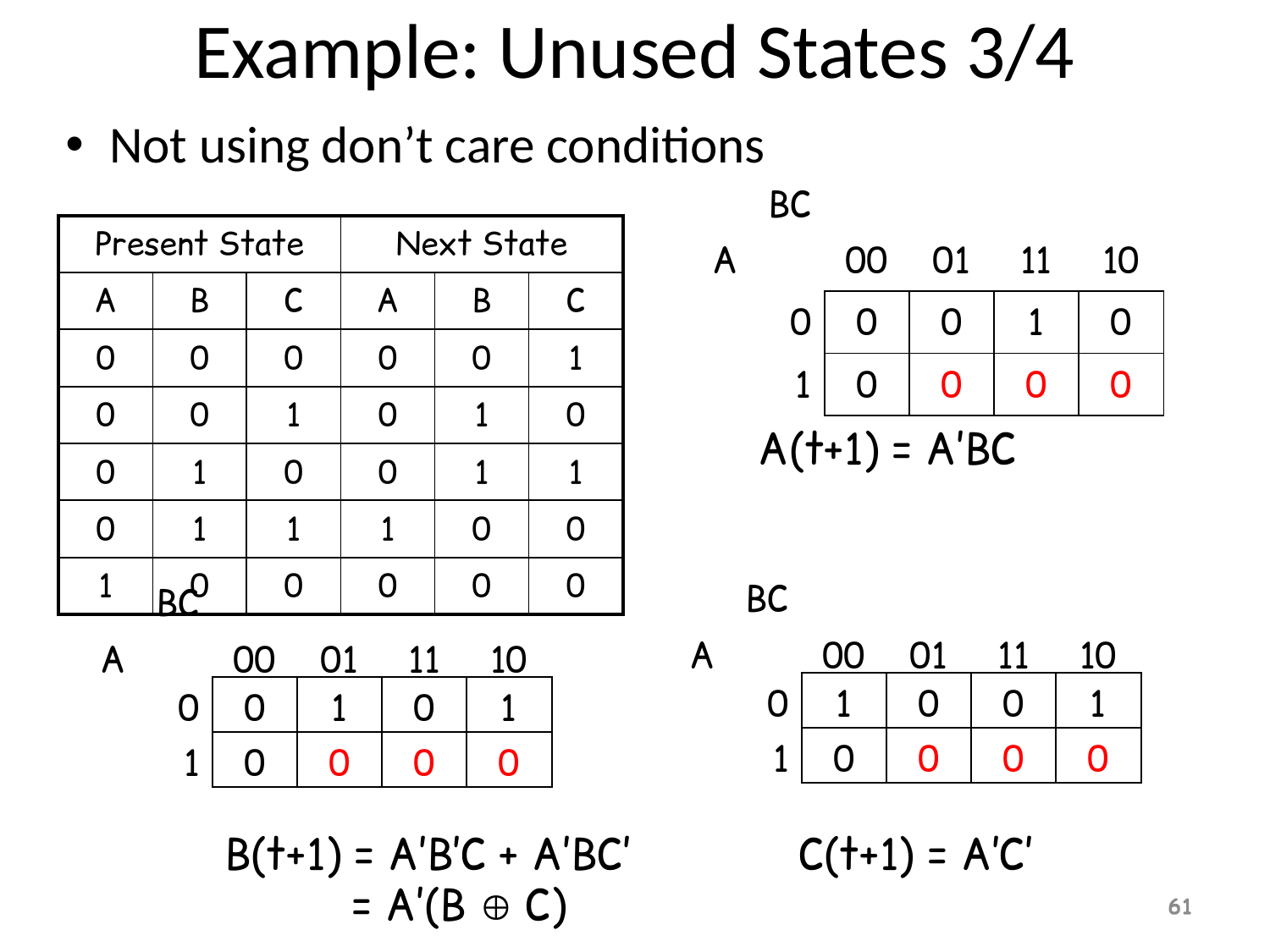

# Example: Unused States 3/4
Not using don’t care conditions
| BC A | 00 | 01 | 11 | 10 |
| --- | --- | --- | --- | --- |
| 0 | 0 | 0 | 1 | 0 |
| 1 | 0 | 0 | 0 | 0 |
| Present State |  |  | Next State |  |  |
| --- | --- | --- | --- | --- | --- |
| A | B | C | A | B | C |
| 0 | 0 | 0 | 0 | 0 | 1 |
| 0 | 0 | 1 | 0 | 1 | 0 |
| 0 | 1 | 0 | 0 | 1 | 1 |
| 0 | 1 | 1 | 1 | 0 | 0 |
| 1 | 0 | 0 | 0 | 0 | 0 |
A(t+1) = A’BC
| BC A | 00 | 01 | 11 | 10 |
| --- | --- | --- | --- | --- |
| 0 | 1 | 0 | 0 | 1 |
| 1 | 0 | 0 | 0 | 0 |
| BC A | 00 | 01 | 11 | 10 |
| --- | --- | --- | --- | --- |
| 0 | 0 | 1 | 0 | 1 |
| 1 | 0 | 0 | 0 | 0 |
B(t+1) = A’B’C + A’BC’
          = A’(B ⊕ C)
C(t+1) = A’C’
61